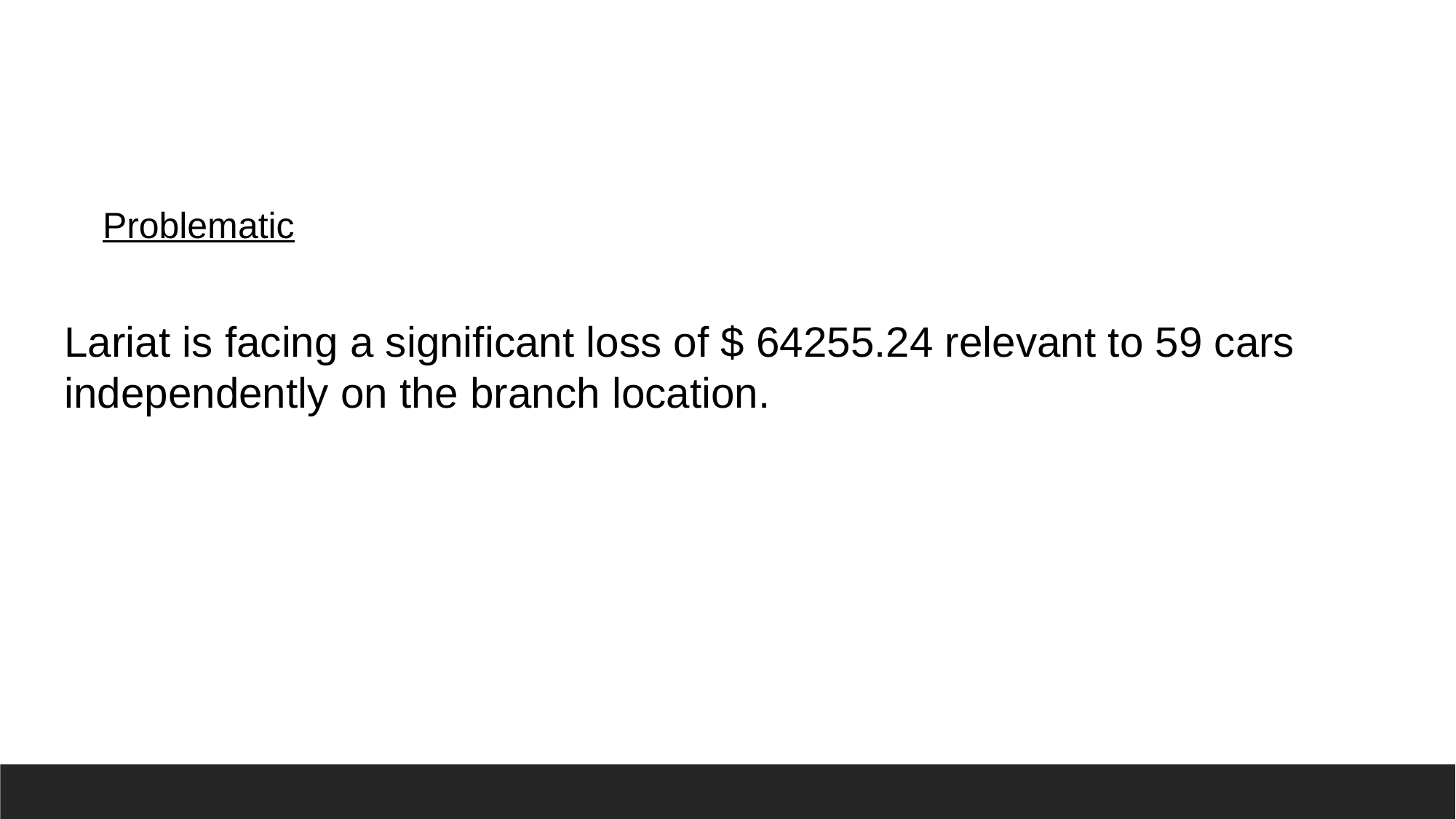

Problematic
Lariat is facing a significant loss of $ 64255.24 relevant to 59 cars independently on the branch location.